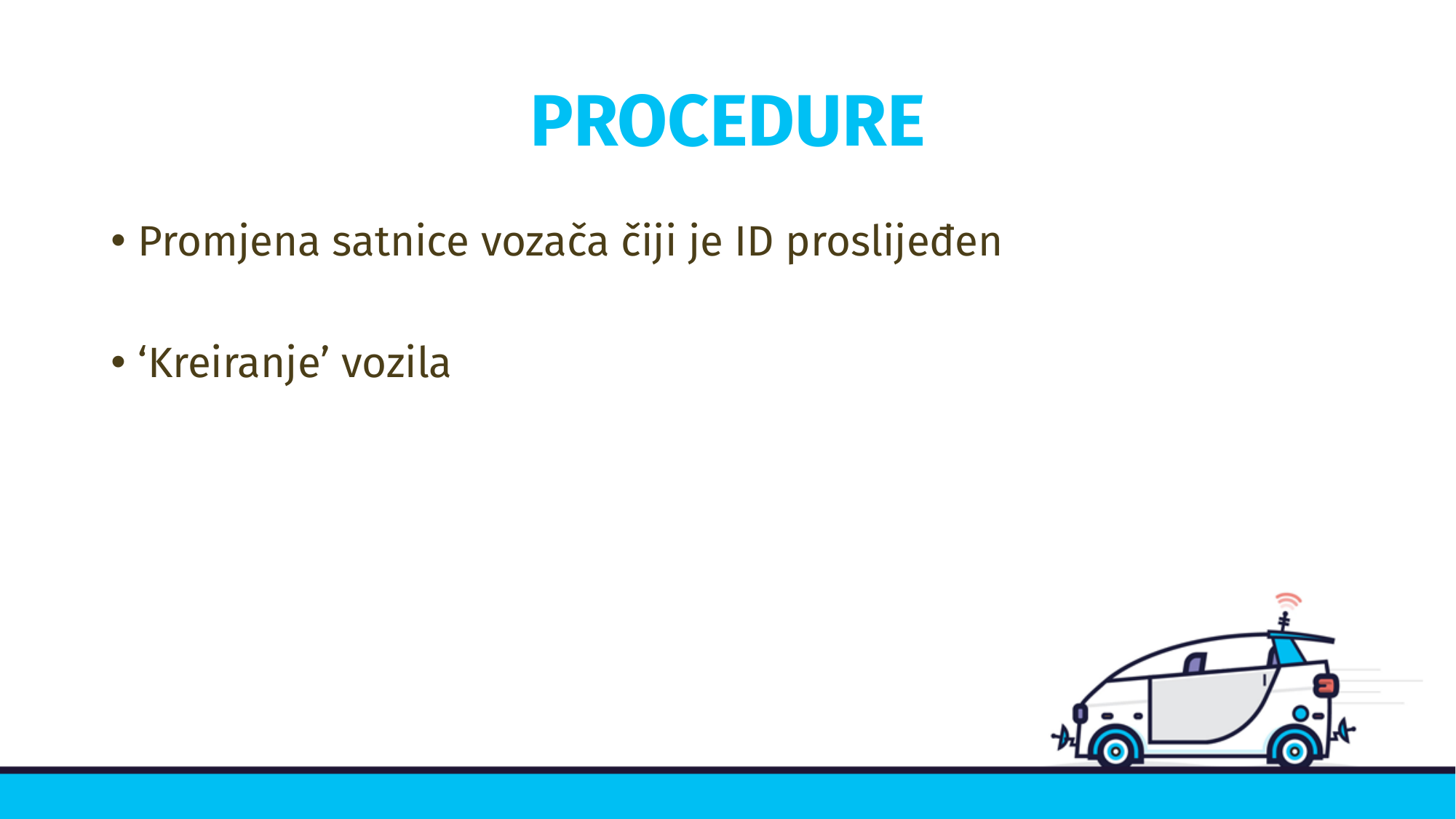

# PROCEDURE
Promjena satnice vozača čiji je ID proslijeđen

‘Kreiranje’ vozila